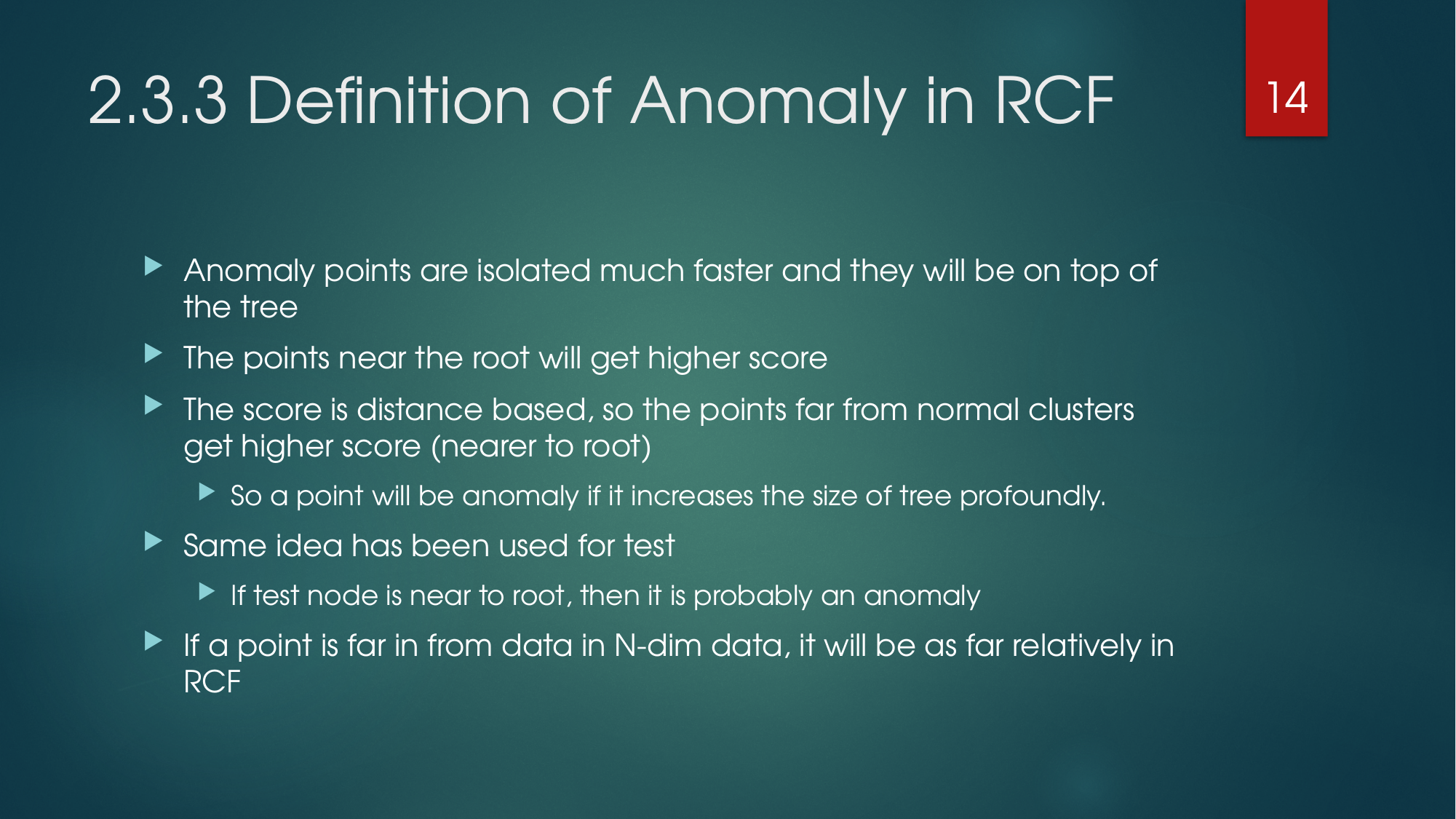

14
# 2.3.3 Definition of Anomaly in RCF
Anomaly points are isolated much faster and they will be on top of the tree
The points near the root will get higher score
The score is distance based, so the points far from normal clusters get higher score (nearer to root)
So a point will be anomaly if it increases the size of tree profoundly.
Same idea has been used for test
If test node is near to root, then it is probably an anomaly
If a point is far in from data in N-dim data, it will be as far relatively in RCF